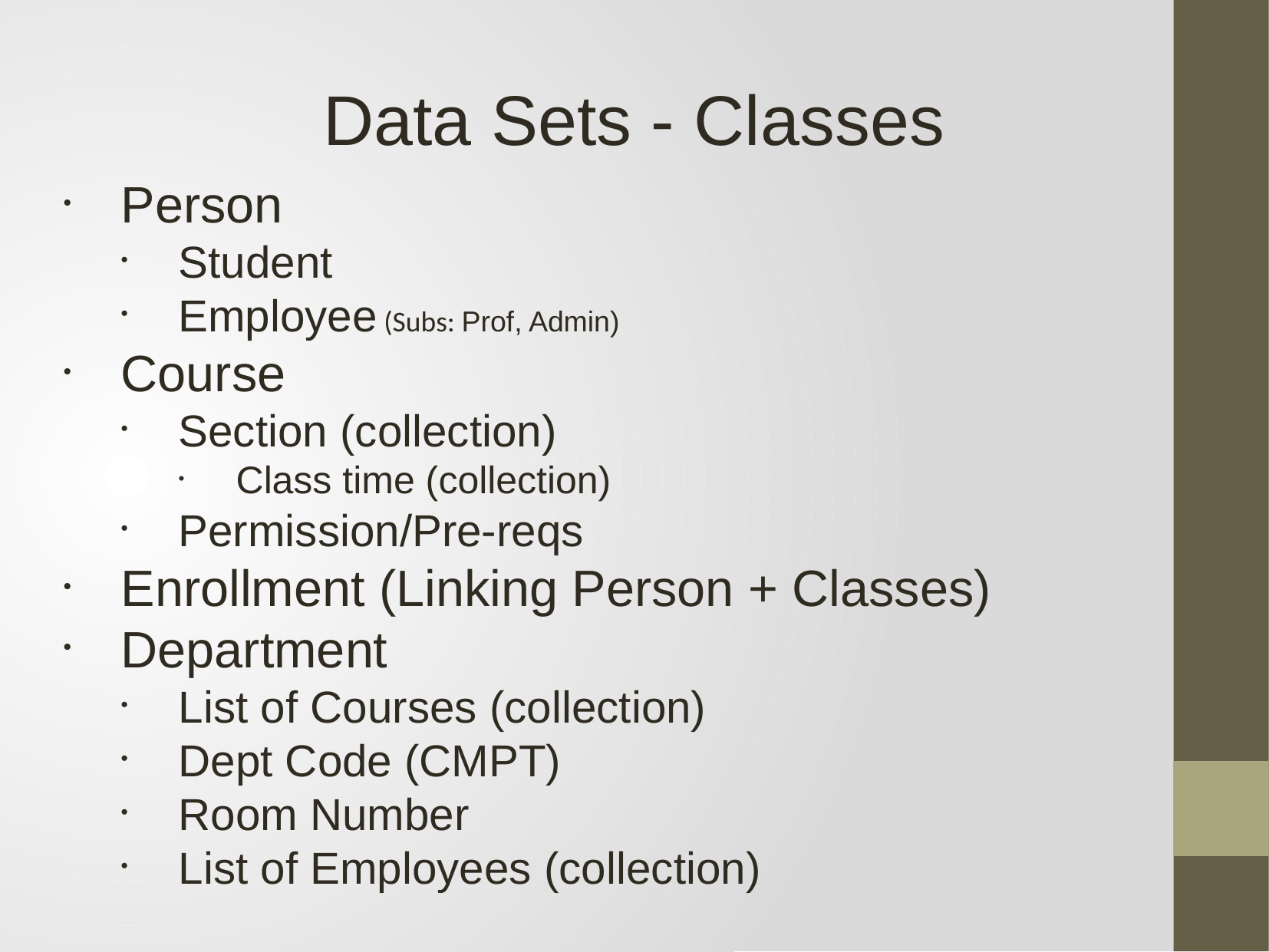

Data Sets - Classes
Person
Student
Employee (Subs: Prof, Admin)
Course
Section (collection)
Class time (collection)
Permission/Pre-reqs
Enrollment (Linking Person + Classes)
Department
List of Courses (collection)
Dept Code (CMPT)
Room Number
List of Employees (collection)